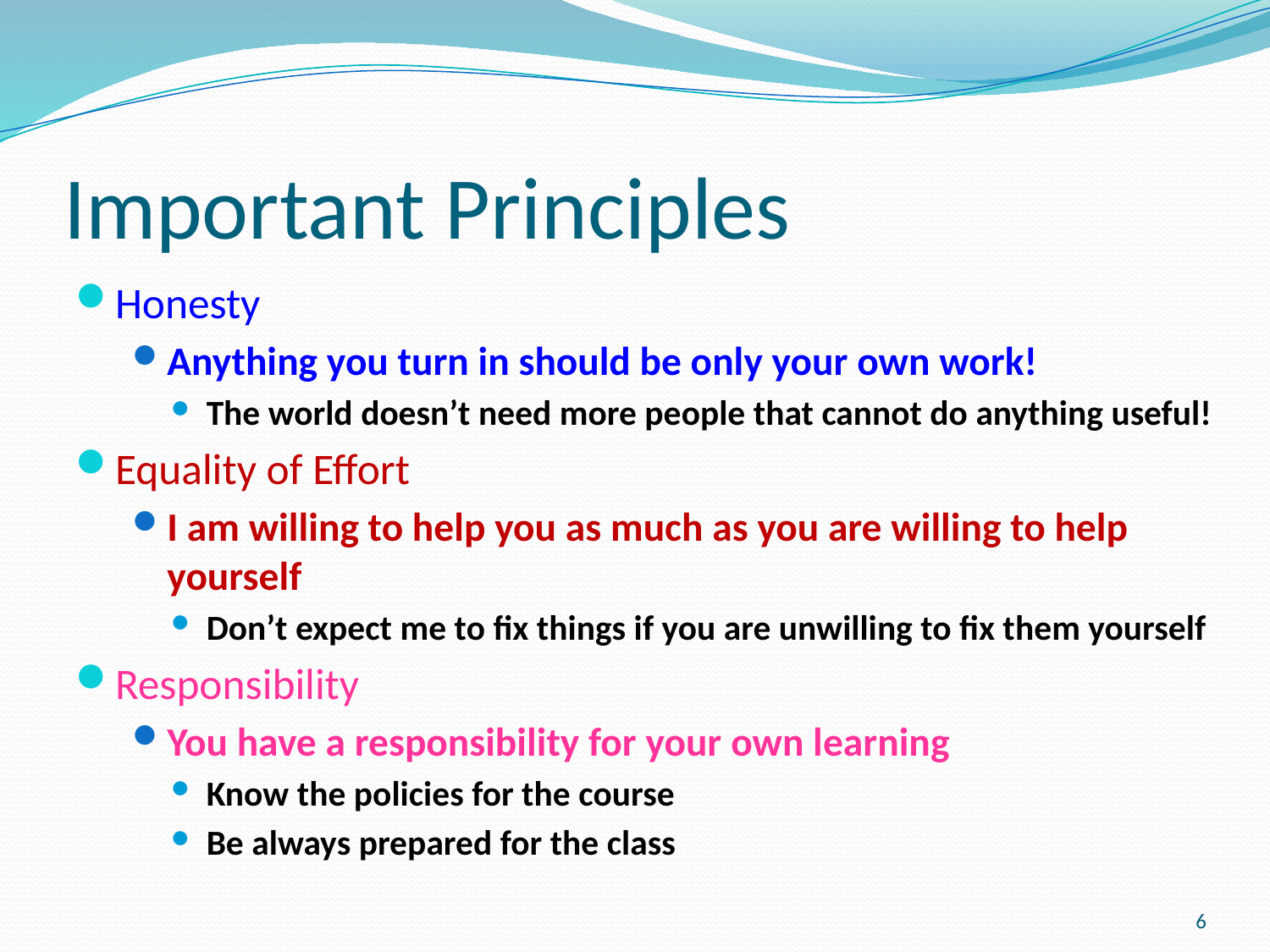

# Important Principles
Honesty
Anything you turn in should be only your own work!
The world doesn’t need more people that cannot do anything useful!
Equality of Effort
I am willing to help you as much as you are willing to help yourself
Don’t expect me to fix things if you are unwilling to fix them yourself
Responsibility
You have a responsibility for your own learning
Know the policies for the course
Be always prepared for the class
6